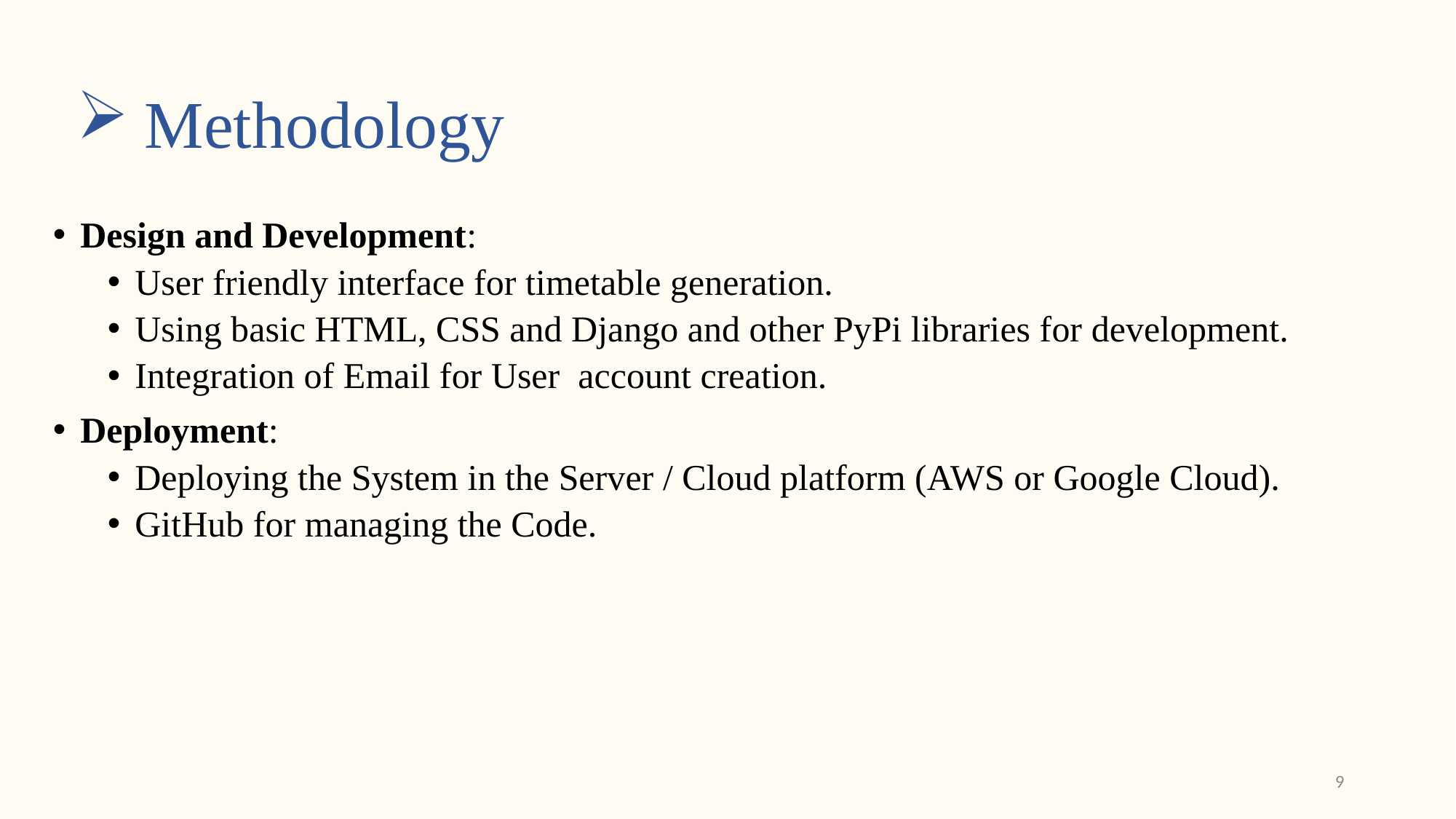

# Methodology
Design and Development:
User friendly interface for timetable generation.
Using basic HTML, CSS and Django and other PyPi libraries for development.
Integration of Email for User  account creation.
Deployment:
Deploying the System in the Server / Cloud platform (AWS or Google Cloud).
GitHub for managing the Code.
9